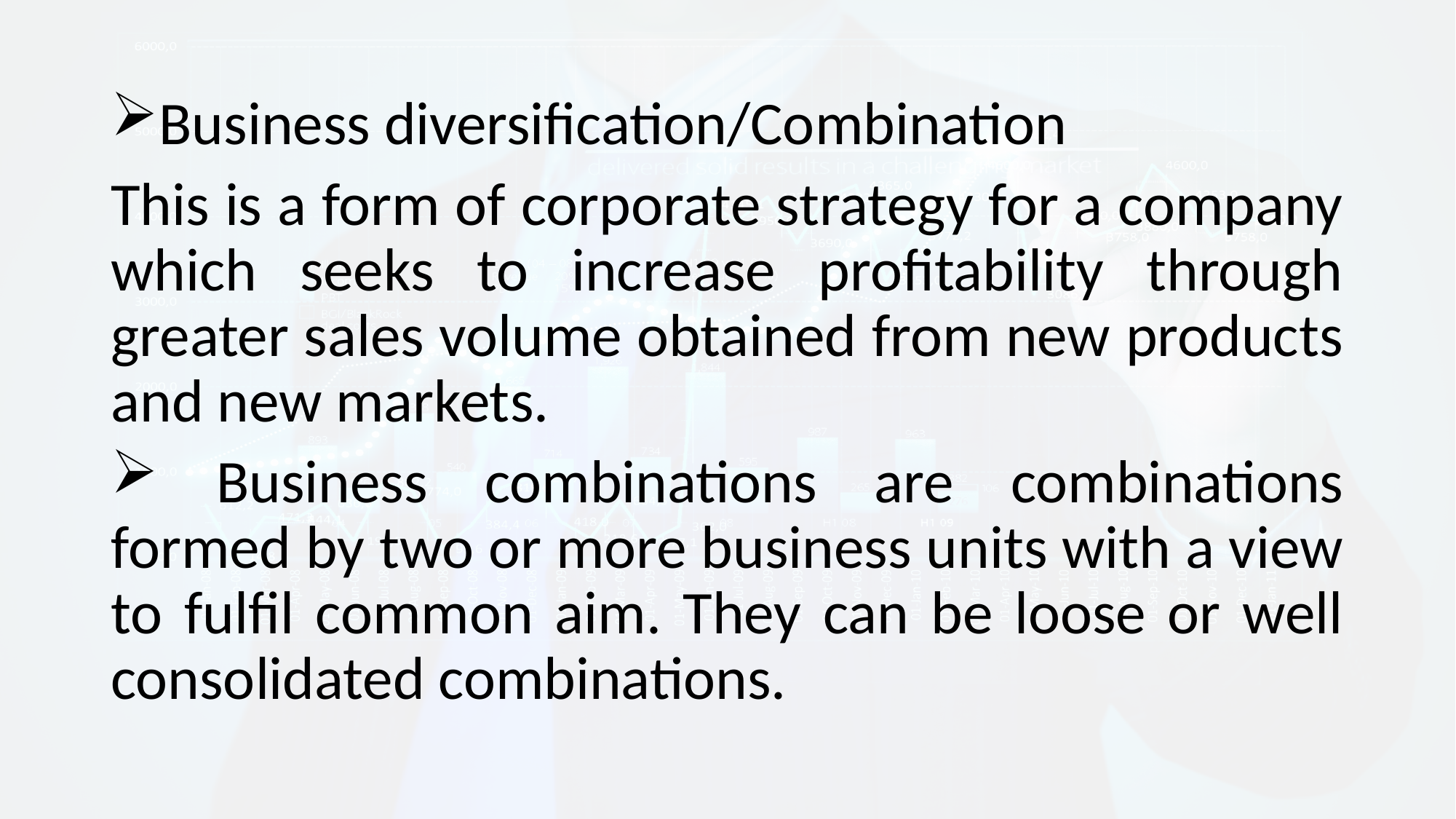

Business diversification/Combination
This is a form of corporate strategy for a company which seeks to increase profitability through greater sales volume obtained from new products and new markets.
 Business combinations are combinations formed by two or more business units with a view to fulfil common aim. They can be loose or well consolidated combinations.